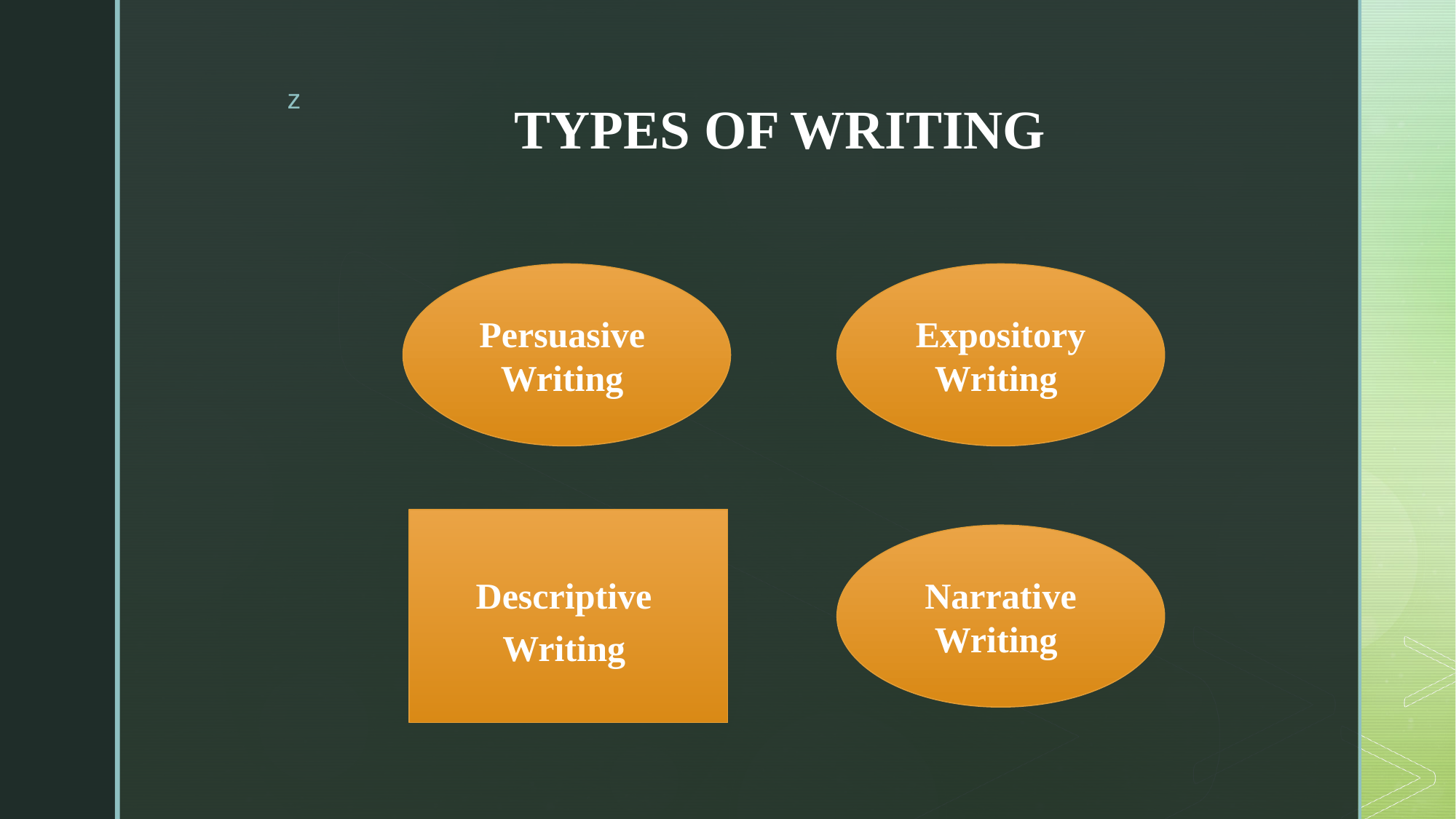

# TYPES OF WRITING
Persuasive  Writing
Expository Writing
Descriptive  Writing
Narrative Writing